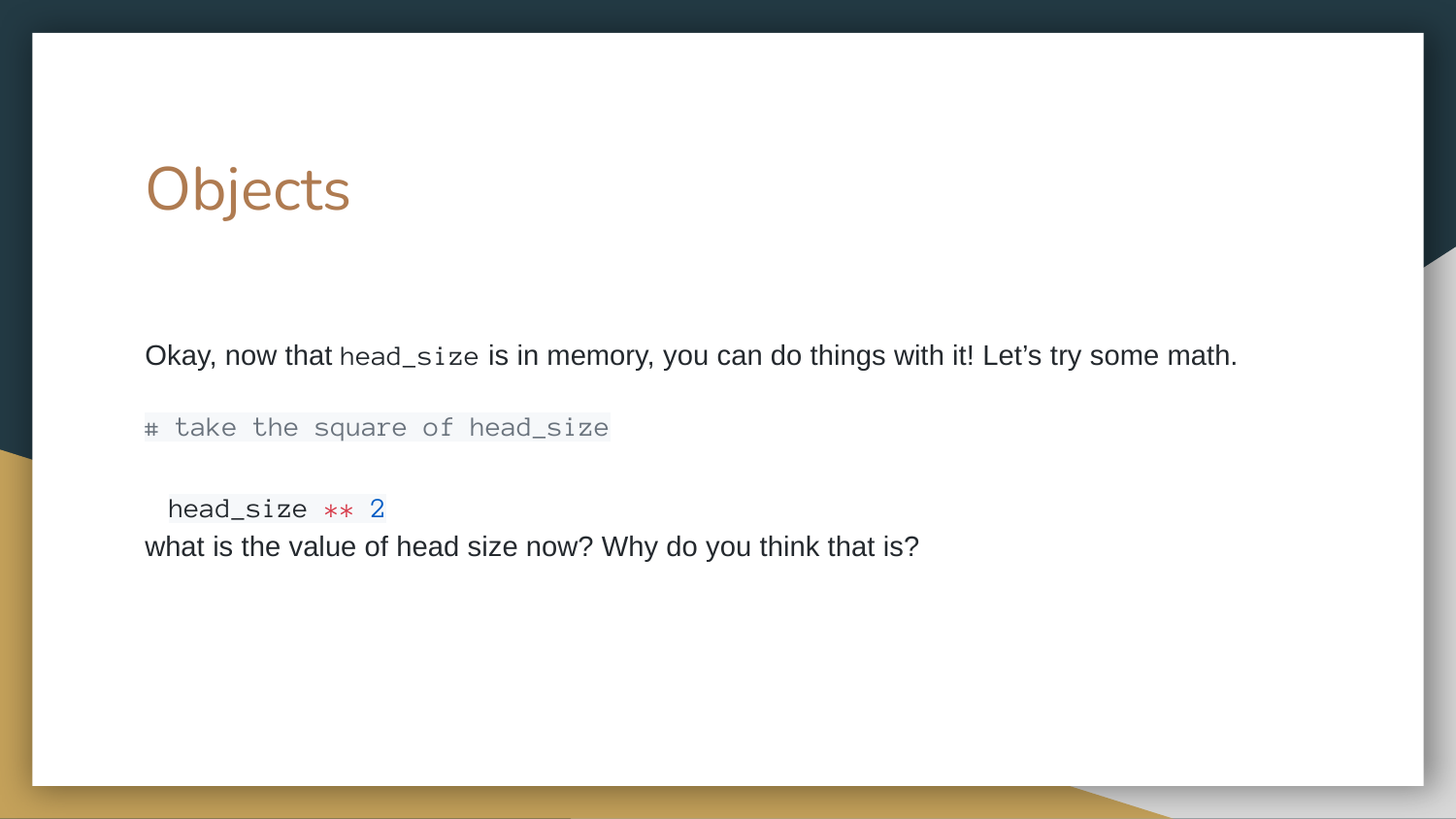

# Objects
Okay, now that head_size is in memory, you can do things with it! Let’s try some math.
# take the square of head_size
head_size ** 2
what is the value of head size now? Why do you think that is?